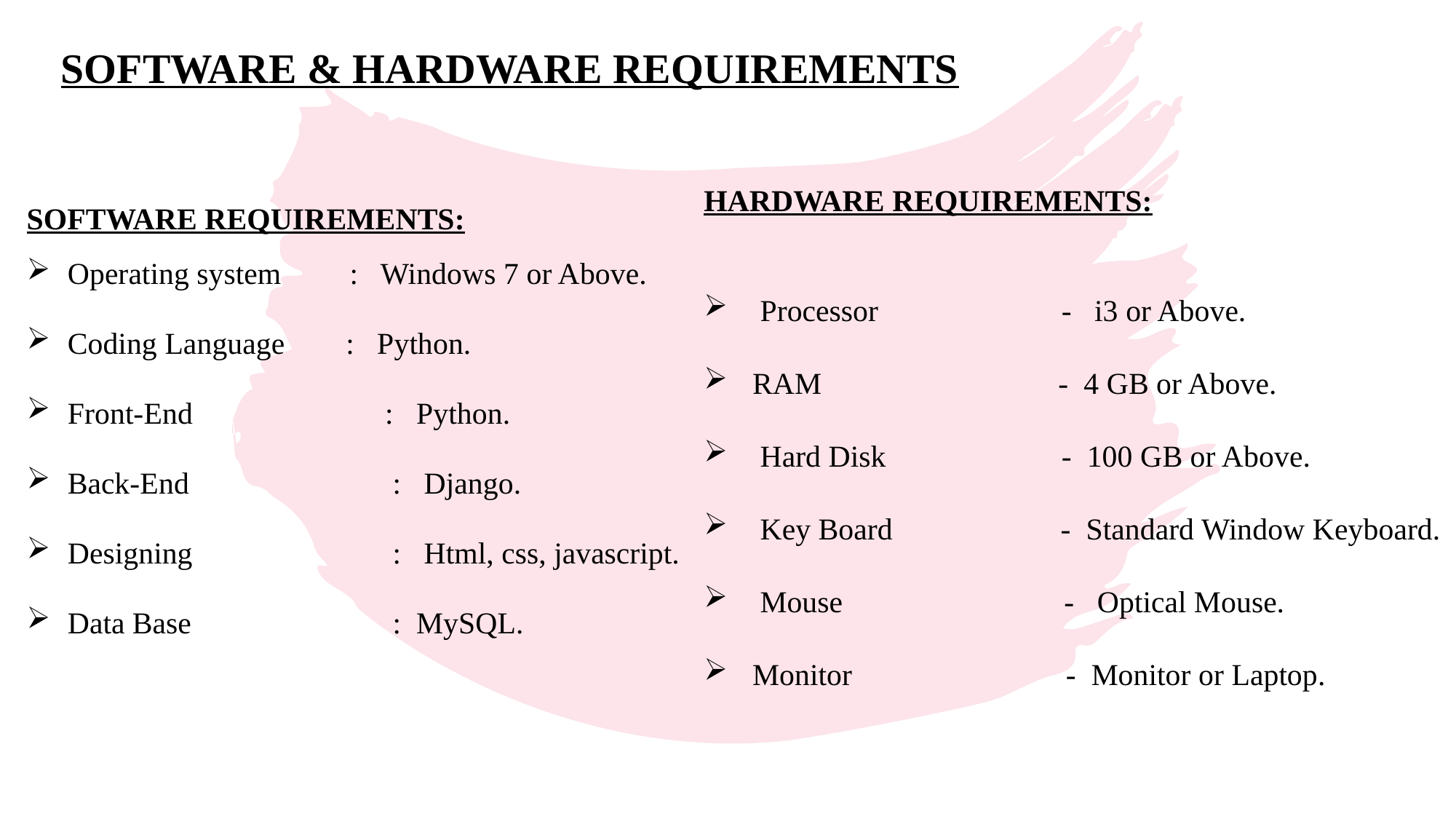

# SOFTWARE & HARDWARE REQUIREMENTS
SOFTWARE REQUIREMENTS:
Operating system         :   Windows 7 or Above.
Coding Language        :   Python.
Front-End	             :   Python.
Back-End	              :   Django.
Designing	              :   Html, css, javascript.
Data Base	              :  MySQL.
HARDWARE REQUIREMENTS:

  Processor                        -   i3 or Above.

 RAM                               -  4 GB or Above.

  Hard Disk                       -  100 GB or Above.

  Key Board                      -  Standard Window Keyboard.

  Mouse                             -   Optical Mouse.

 Monitor                            -  Monitor or Laptop.